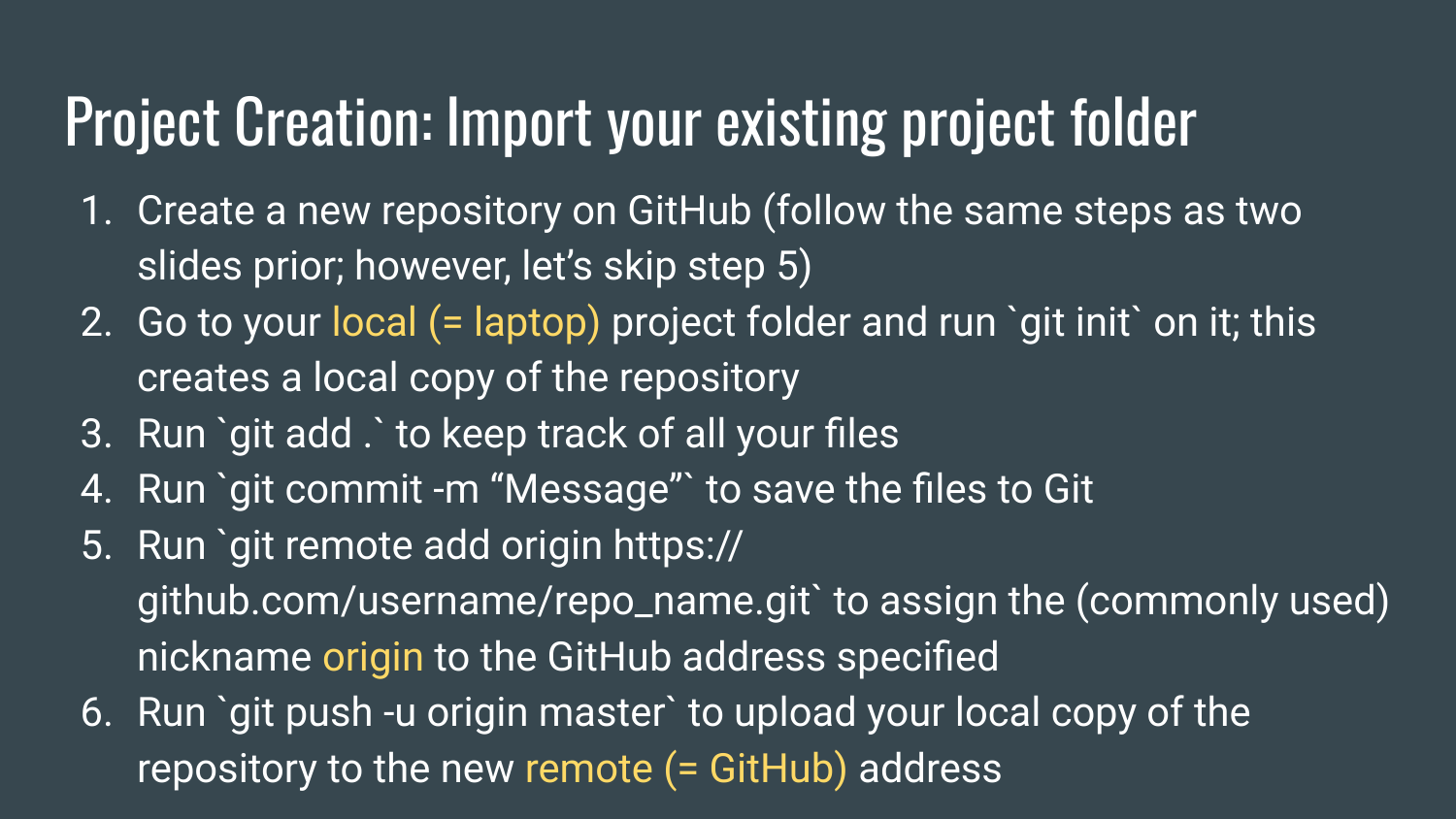

# Project Creation: Import your existing project folder
Create a new repository on GitHub (follow the same steps as two slides prior; however, let’s skip step 5)
Go to your local (= laptop) project folder and run `git init` on it; this creates a local copy of the repository
Run `git add .` to keep track of all your files
Run `git commit -m “Message”` to save the files to Git
Run `git remote add origin https:// github.com/username/repo_name.git` to assign the (commonly used) nickname origin to the GitHub address specified
Run `git push -u origin master` to upload your local copy of the repository to the new remote (= GitHub) address